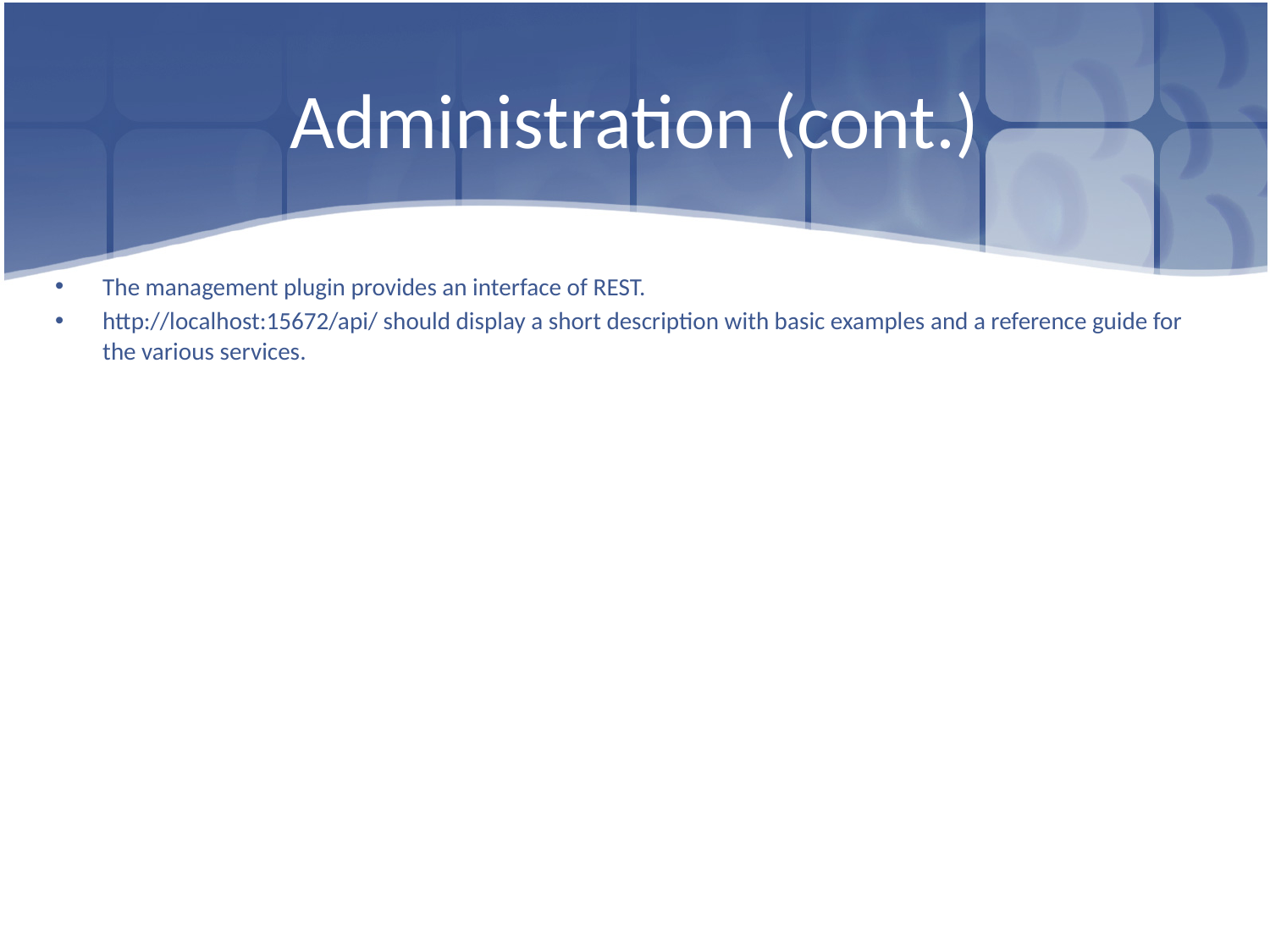

# Administration (cont.)
The management plugin provides an interface of REST.
http://localhost:15672/api/ should display a short description with basic examples and a reference guide for the various services.